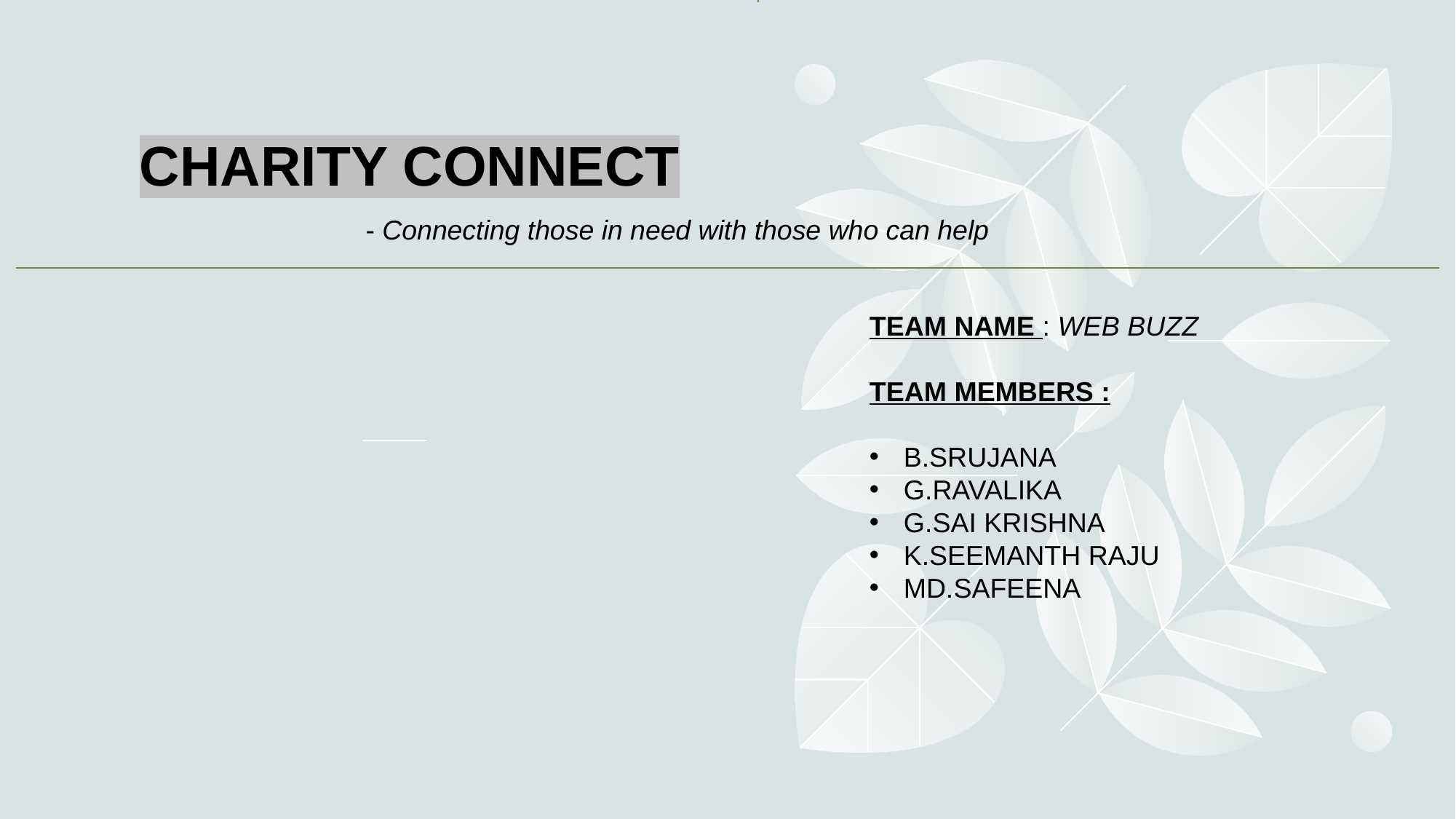

# CHARITY CONNECT
- Connecting those in need with those who can help

TEAM NAME : WEB BUZZ

TEAM MEMBERS :

B.SRUJANA
G.RAVALIKA
G.SAI KRISHNA
K.SEEMANTH RAJU
MD.SAFEENA